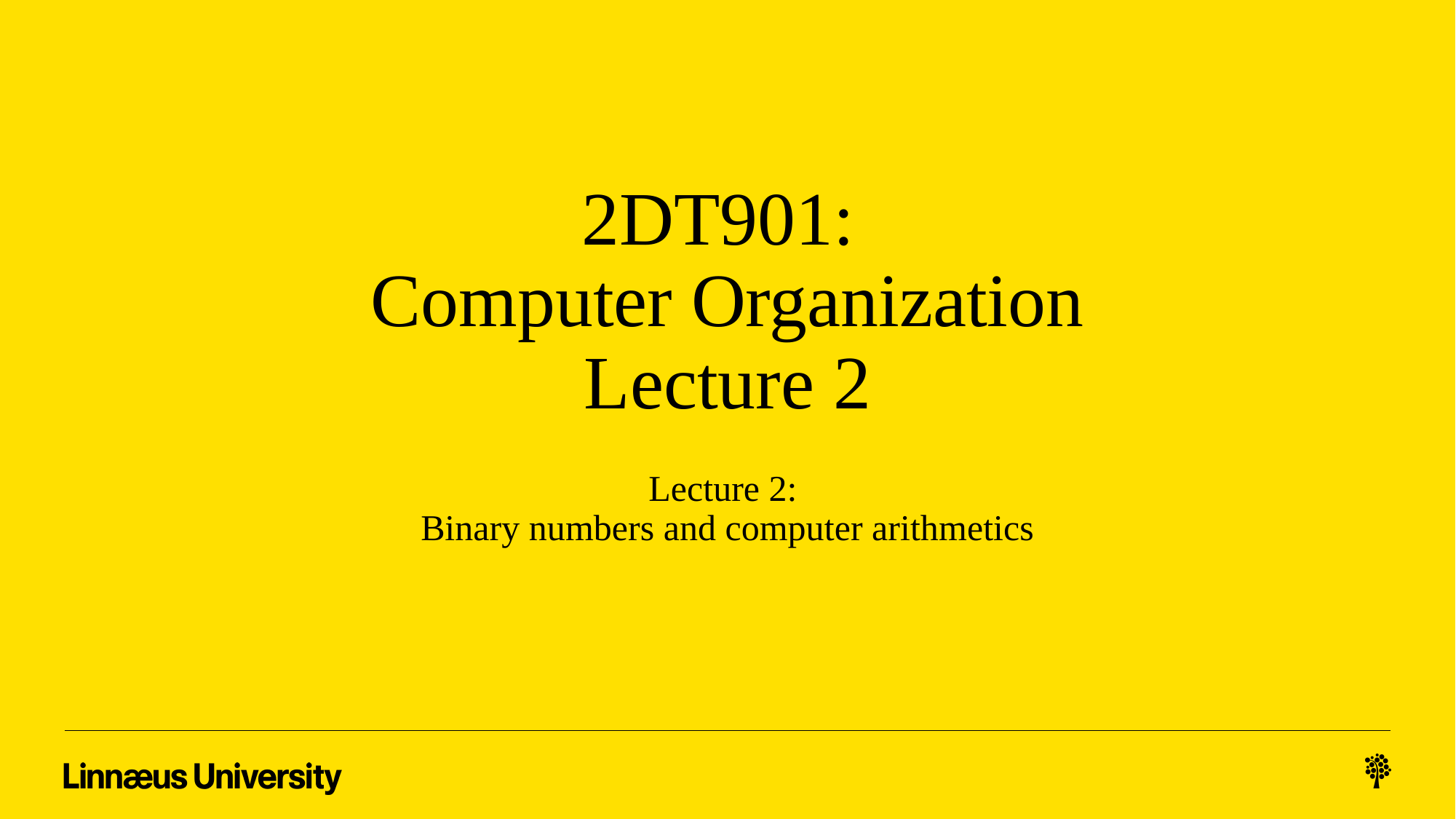

# 2DT901: Computer Organization Lecture 2
Lecture 2:
Binary numbers and computer arithmetics